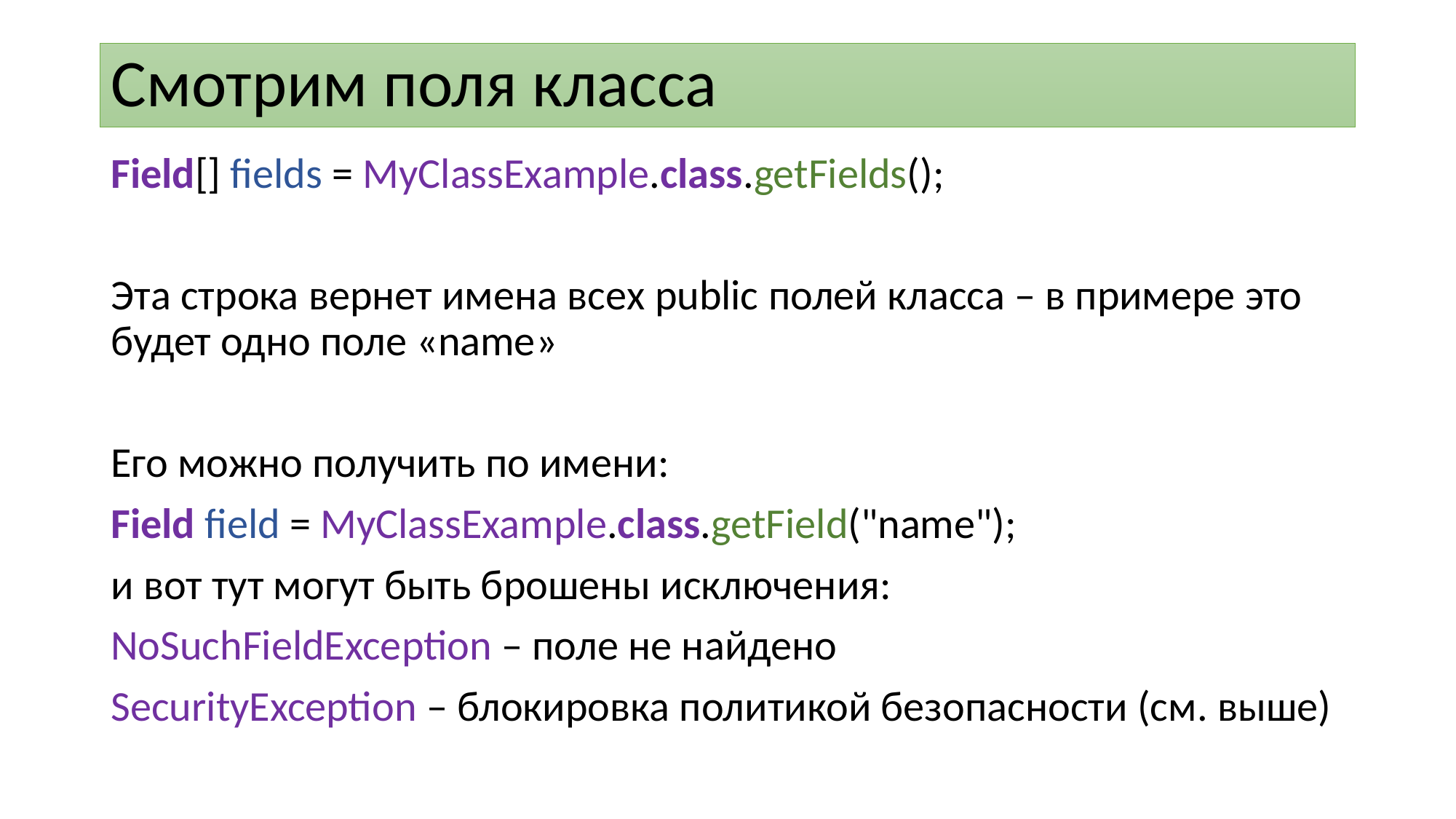

# Смотрим поля класса

Field[] fields = MyClassExample.class.getFields();

Эта строка вернет имена всех public полей класса – в примере это будет одно поле «name»

Его можно получить по имени:
Field field = MyClassExample.class.getField("name");
и вот тут могут быть брошены исключения:
NoSuchFieldException – поле не найдено
SecurityException – блокировка политикой безопасности (см. выше)